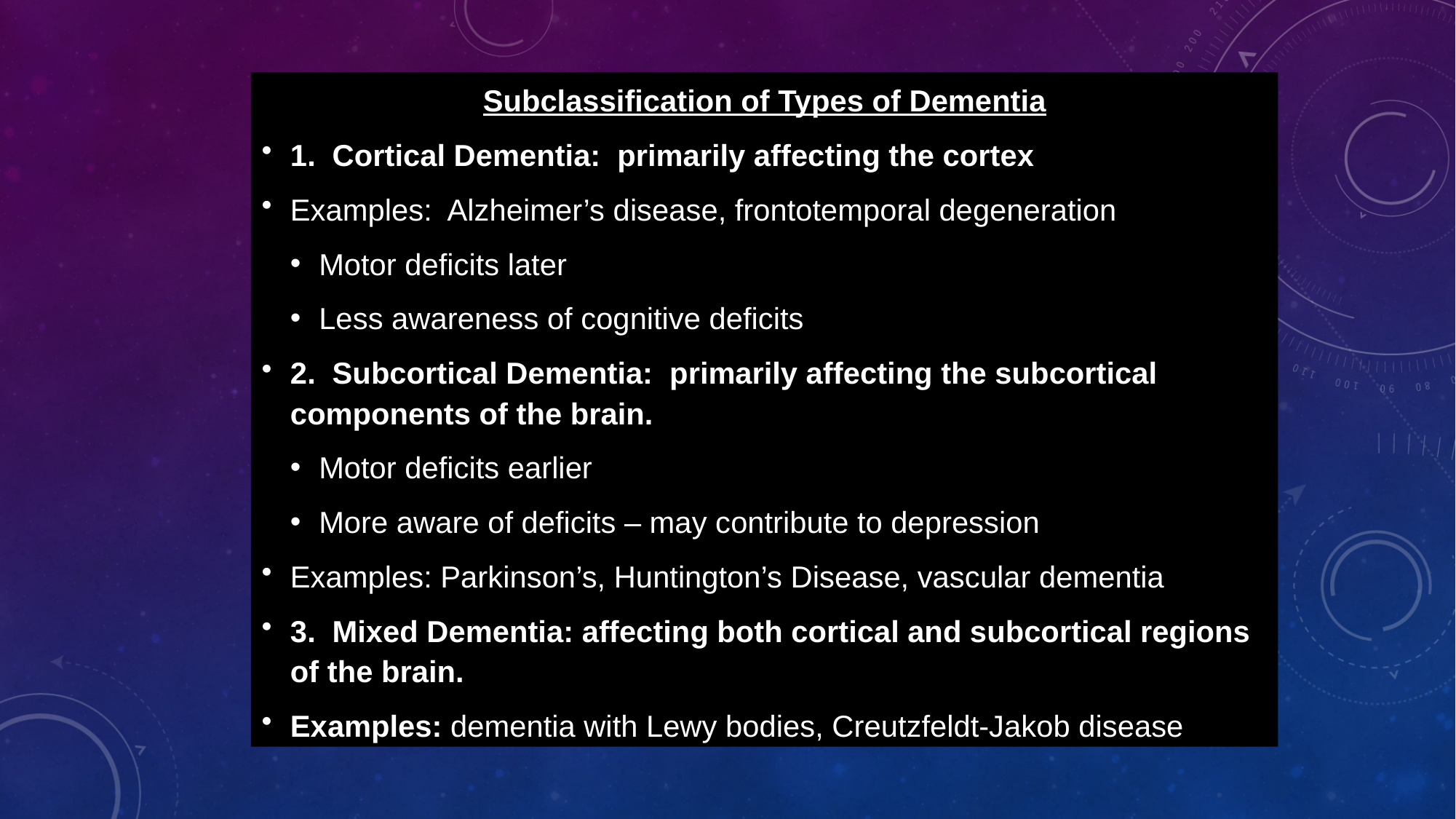

Subclassification of Types of Dementia
1.  Cortical Dementia:  primarily affecting the cortex
Examples:  Alzheimer’s disease, frontotemporal degeneration
Motor deficits later
Less awareness of cognitive deficits
2.  Subcortical Dementia:  primarily affecting the subcortical components of the brain.
Motor deficits earlier
More aware of deficits – may contribute to depression
Examples: Parkinson’s, Huntington’s Disease, vascular dementia
3.  Mixed Dementia: affecting both cortical and subcortical regions of the brain.
Examples: dementia with Lewy bodies, Creutzfeldt-Jakob disease